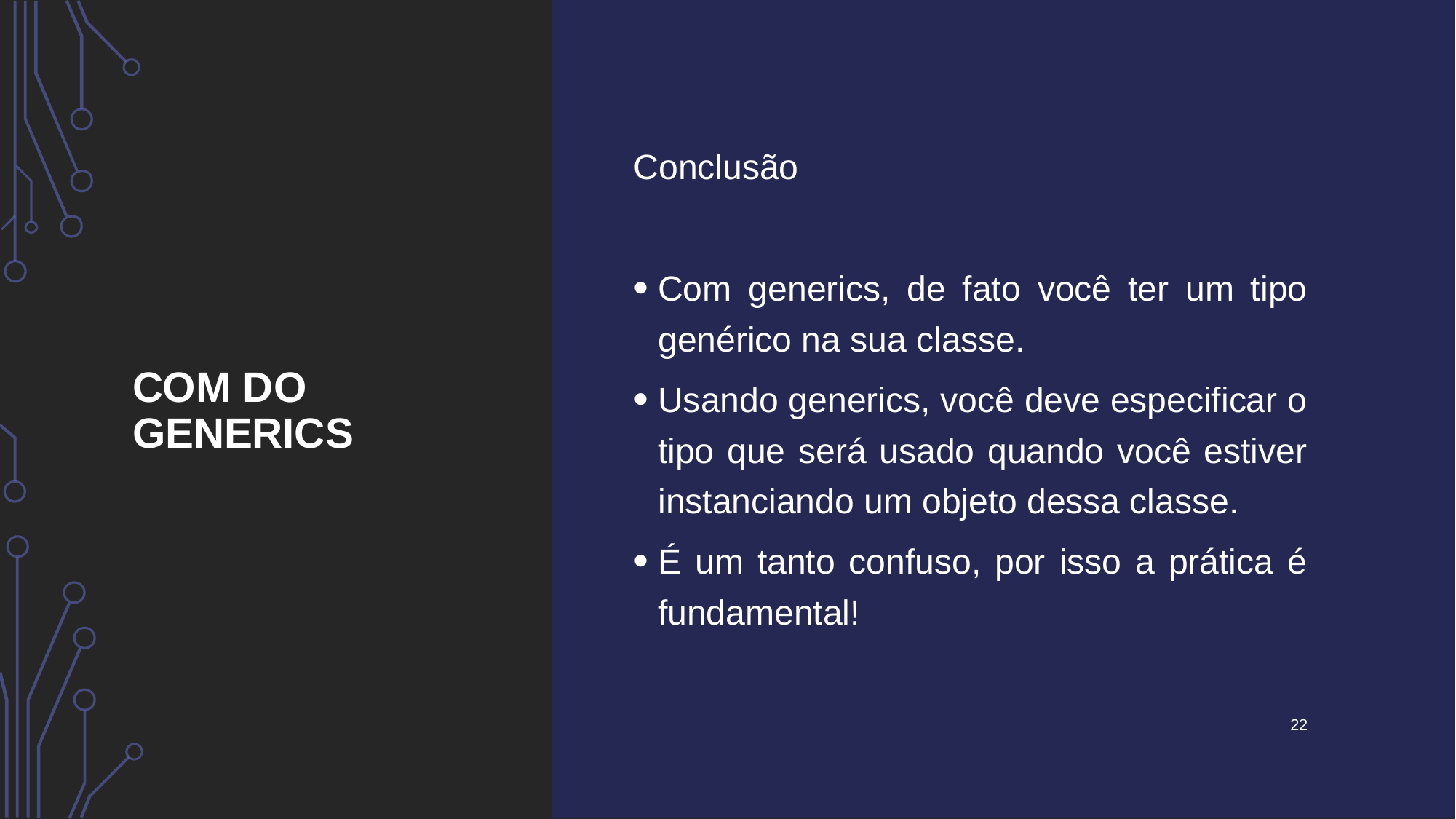

# com do GENERICS
Conclusão

Com generics, de fato você ter um tipo genérico na sua classe.
Usando generics, você deve especificar o tipo que será usado quando você estiver instanciando um objeto dessa classe.
É um tanto confuso, por isso a prática é fundamental!
22